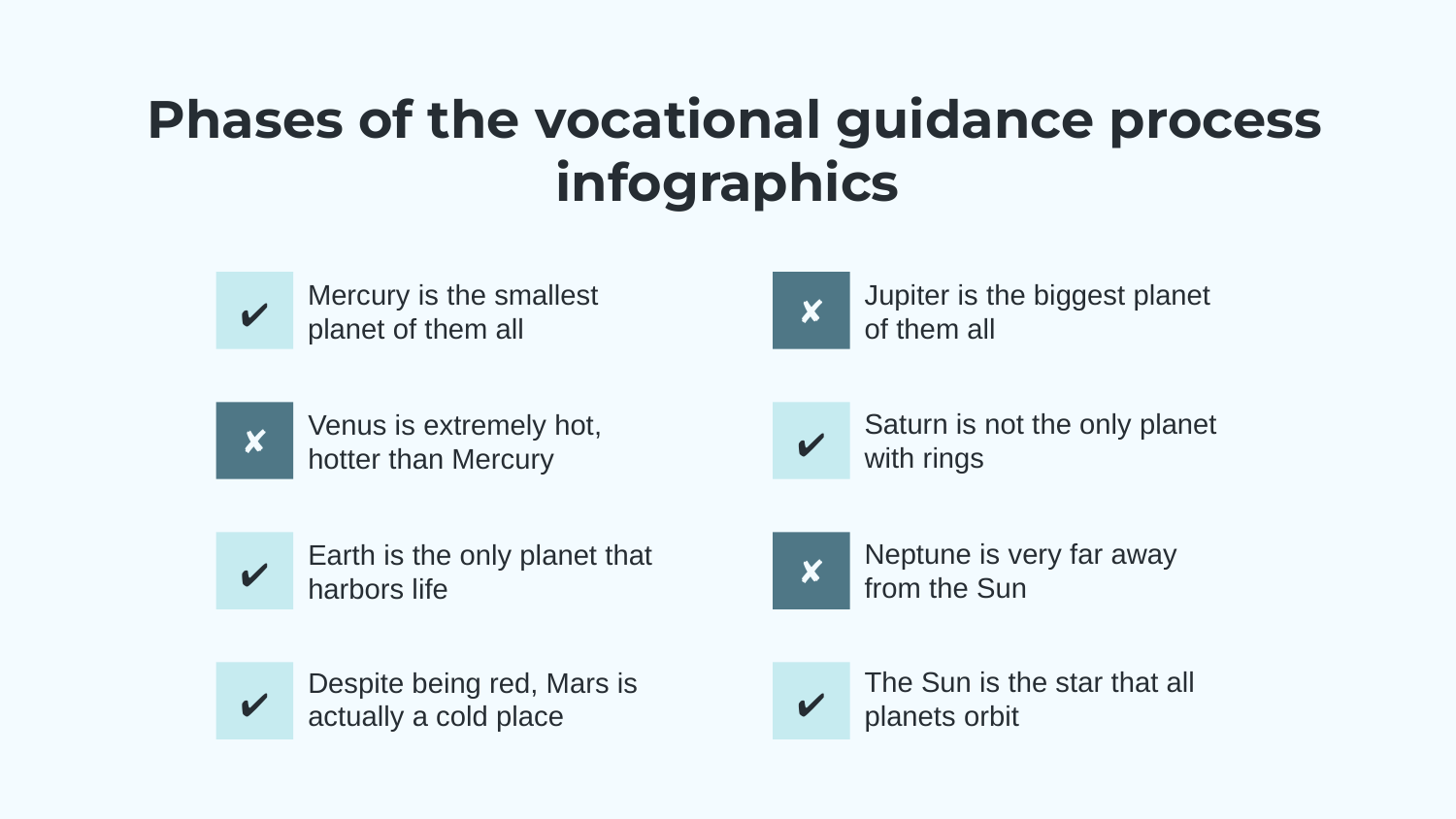

# Phases of the vocational guidance process infographics
Mercury is the smallest planet of them all
✔
✘
Jupiter is the biggest planet of them all
Saturn is not the only planet with rings
Venus is extremely hot, hotter than Mercury
✘
✔
Neptune is very far away from the Sun
Earth is the only planet that harbors life
✔
✘
The Sun is the star that all planets orbit
Despite being red, Mars is actually a cold place
✔
✔